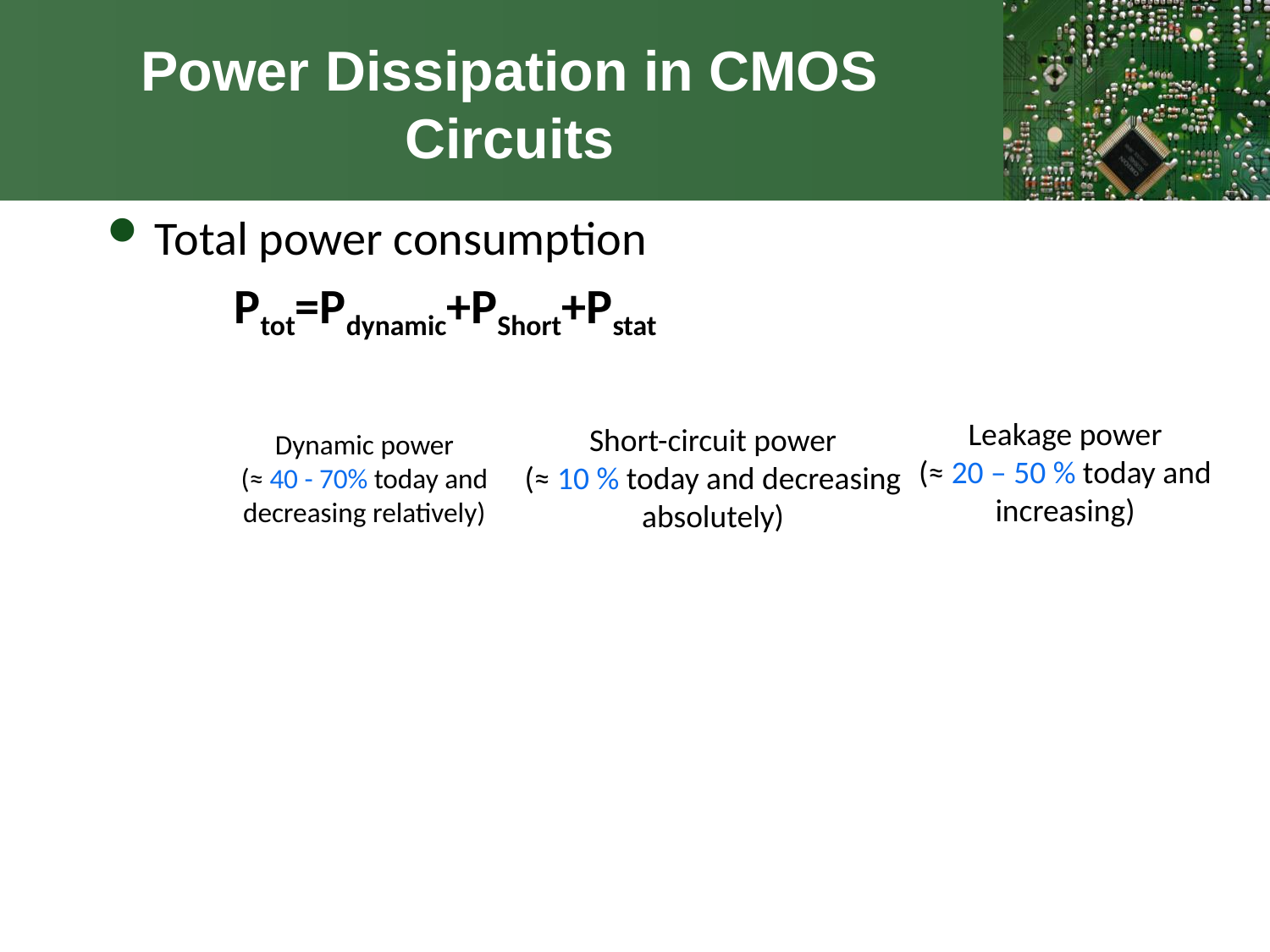

# Power Dissipation in CMOS Circuits
Total power consumption
	Ptot=Pdynamic+PShort+Pstat

Leakage power
(≈ 20 – 50 % today and increasing)
Short-circuit power
(≈ 10 % today and decreasing absolutely)
Dynamic power
(≈ 40 - 70% today and decreasing relatively)